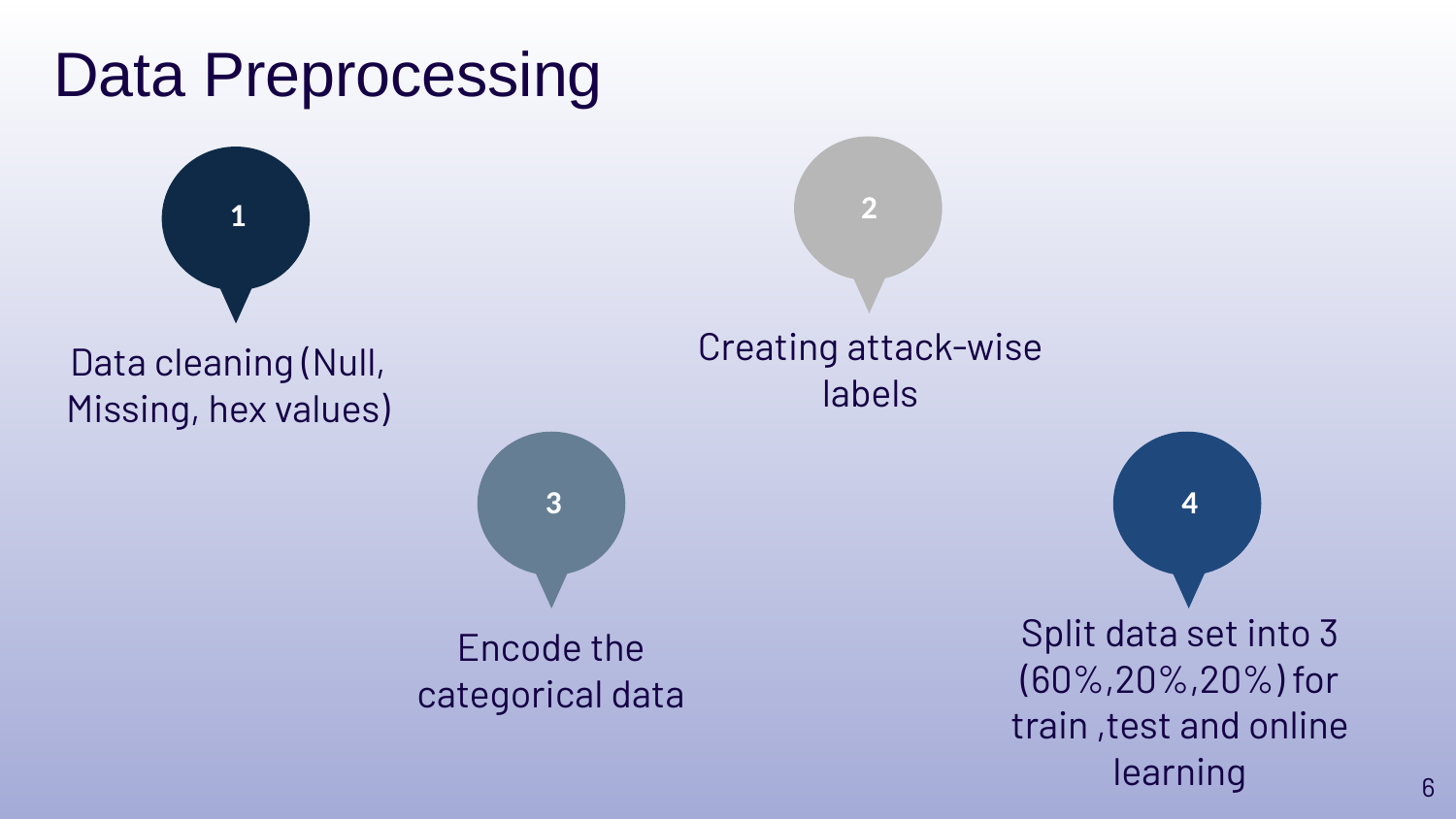

Data Preprocessing

2
1
Creating attack-wise labels
Data cleaning (Null, Missing, hex values)

3
4
Split data set into 3 (60%,20%,20%) for train ,test and online learning

Encode the categorical data
6